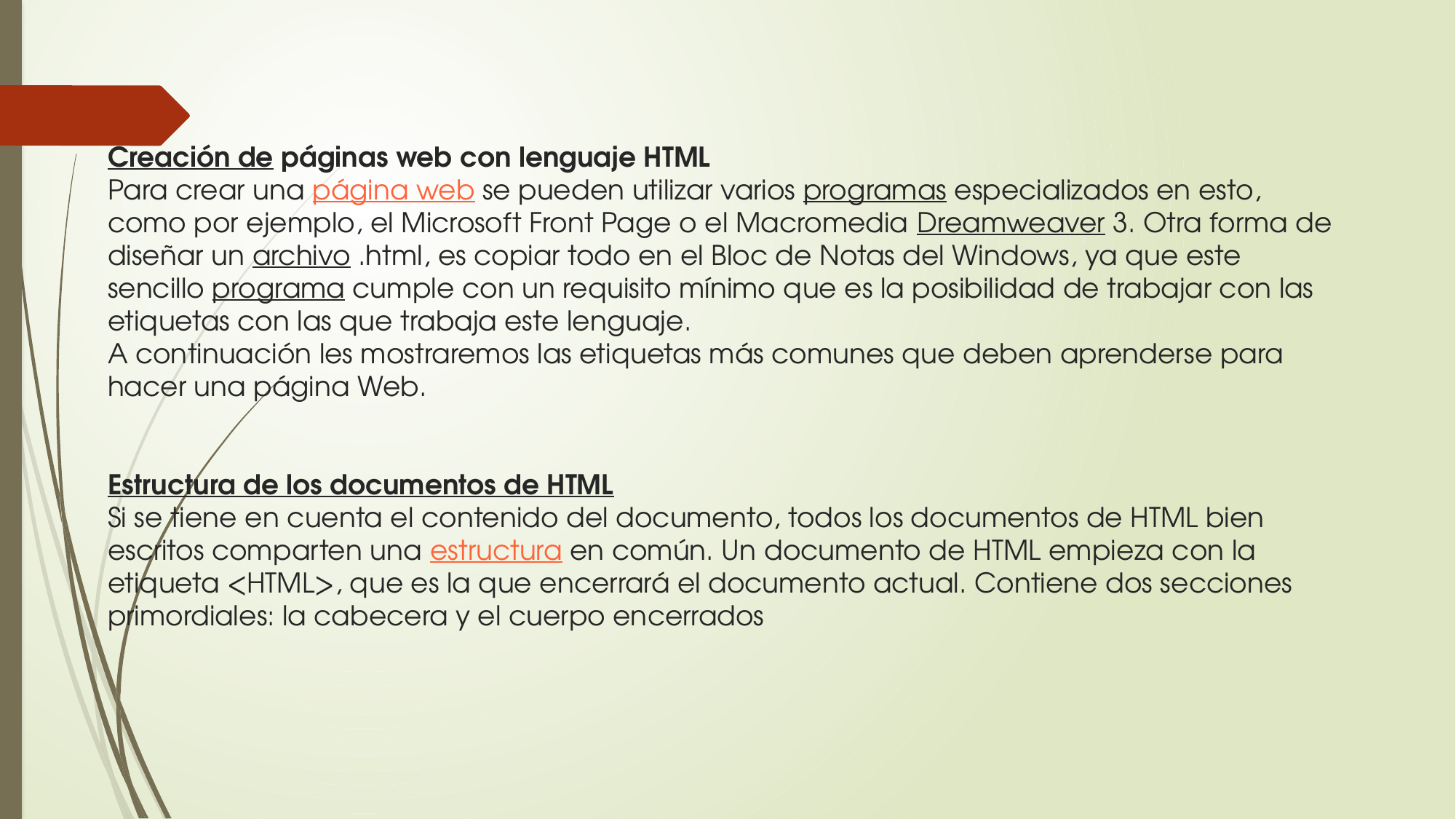

# Creación de páginas web con lenguaje HTML Para crear una página web se pueden utilizar varios programas especializados en esto, como por ejemplo, el Microsoft Front Page o el Macromedia Dreamweaver 3. Otra forma de diseñar un archivo .html, es copiar todo en el Bloc de Notas del Windows, ya que este sencillo programa cumple con un requisito mínimo que es la posibilidad de trabajar con las etiquetas con las que trabaja este lenguaje. A continuación les mostraremos las etiquetas más comunes que deben aprenderse para hacer una página Web.     Estructura de los documentos de HTML Si se tiene en cuenta el contenido del documento, todos los documentos de HTML bien escritos comparten una estructura en común. Un documento de HTML empieza con la etiqueta <HTML>, que es la que encerrará el documento actual. Contiene dos secciones primordiales: la cabecera y el cuerpo encerrados